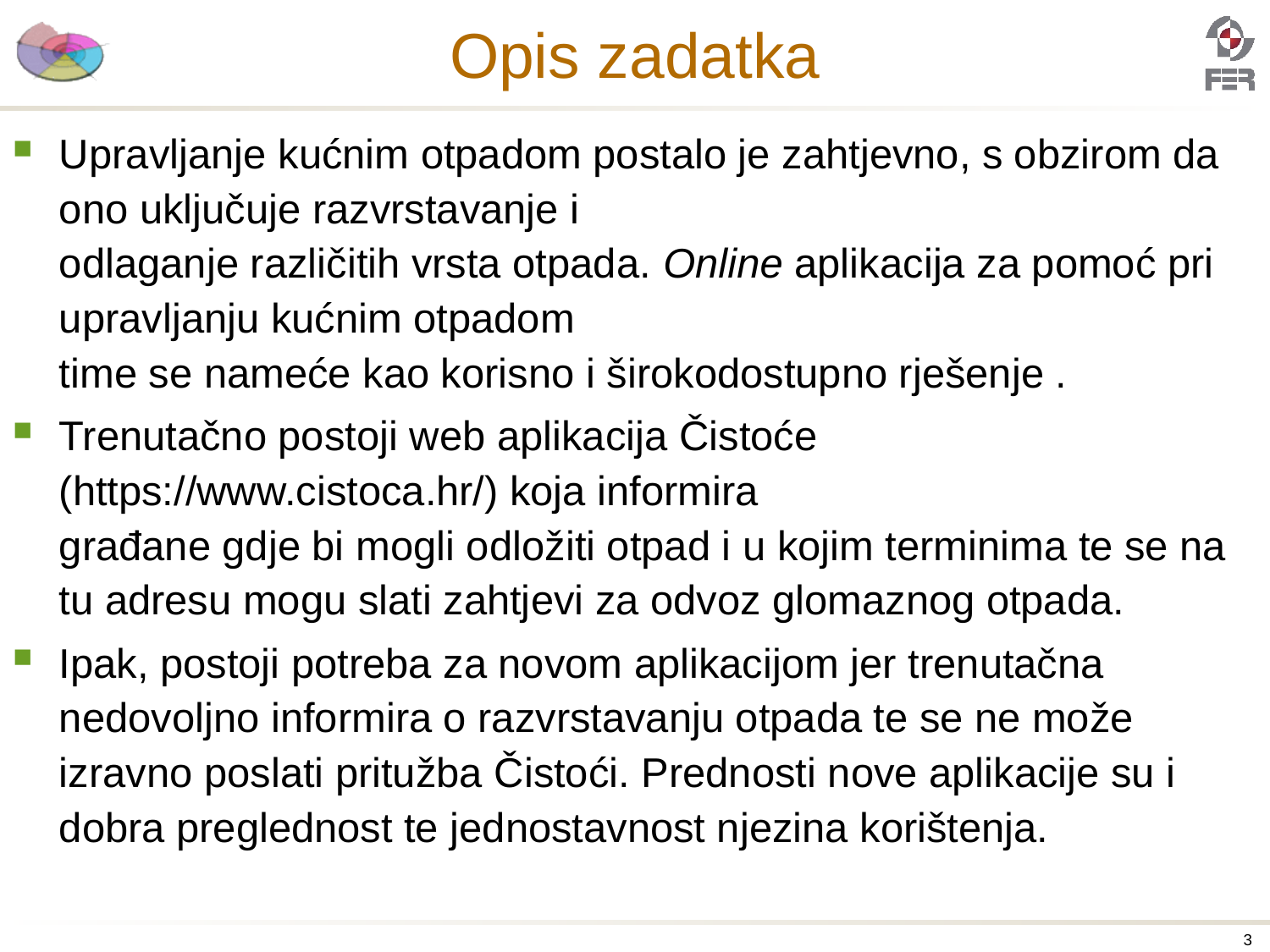

# Opis zadatka
Upravljanje kućnim otpadom postalo je zahtjevno, s obzirom da ono uključuje razvrstavanje i
odlaganje različitih vrsta otpada. Online aplikacija za pomoć pri upravljanju kućnim otpadom
time se nameće kao korisno i širokodostupno rješenje .
Trenutačno postoji web aplikacija Čistoće (https://www.cistoca.hr/) koja informira
građane gdje bi mogli odložiti otpad i u kojim terminima te se na tu adresu mogu slati zahtjevi za odvoz glomaznog otpada.
Ipak, postoji potreba za novom aplikacijom jer trenutačna nedovoljno informira o razvrstavanju otpada te se ne može izravno poslati pritužba Čistoći. Prednosti nove aplikacije su i
dobra preglednost te jednostavnost njezina korištenja.
3